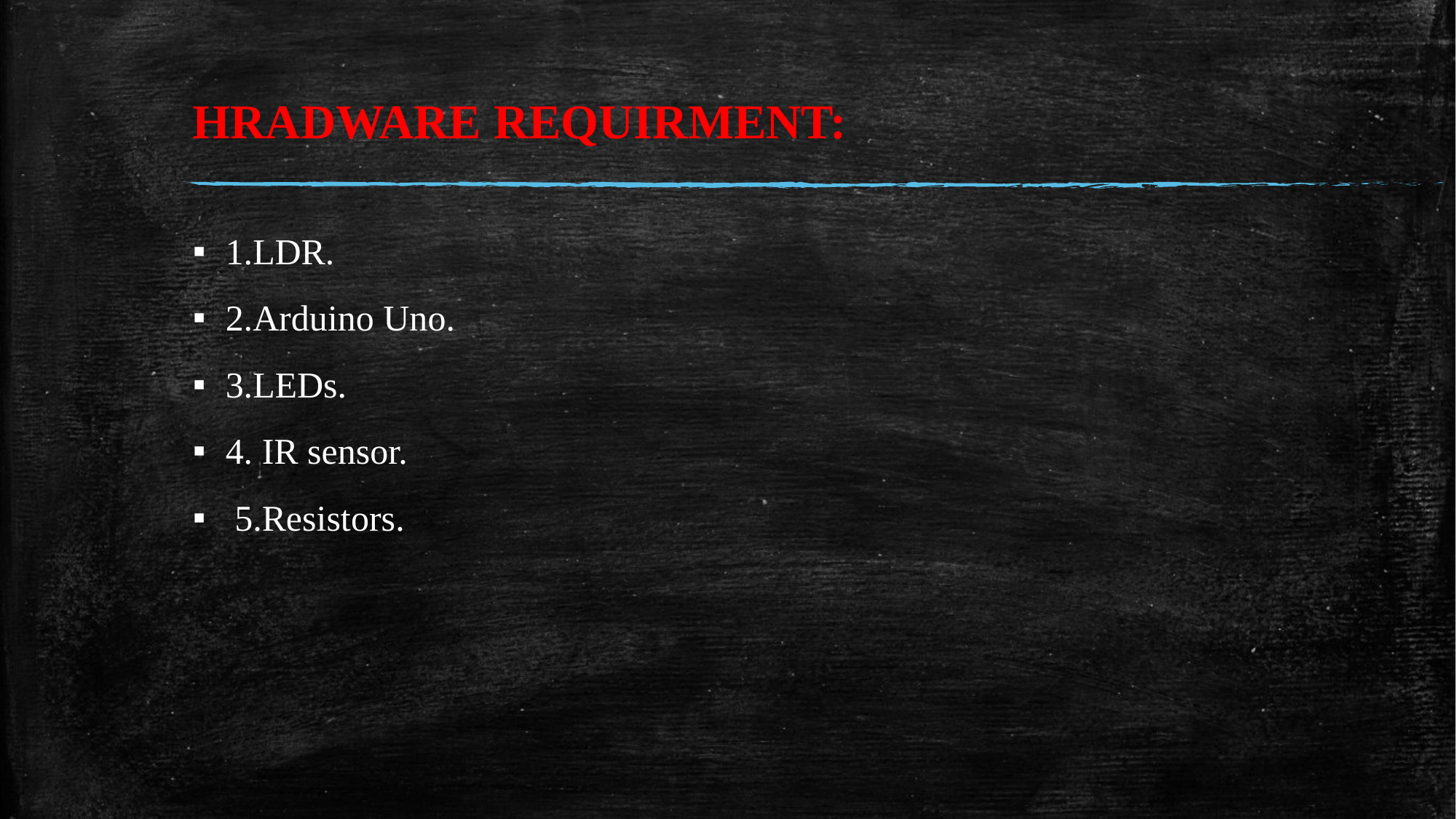

# HRADWARE REQUIRMENT:
1.LDR.
2.Arduino Uno.
3.LEDs.
4. IR sensor.
 5.Resistors.